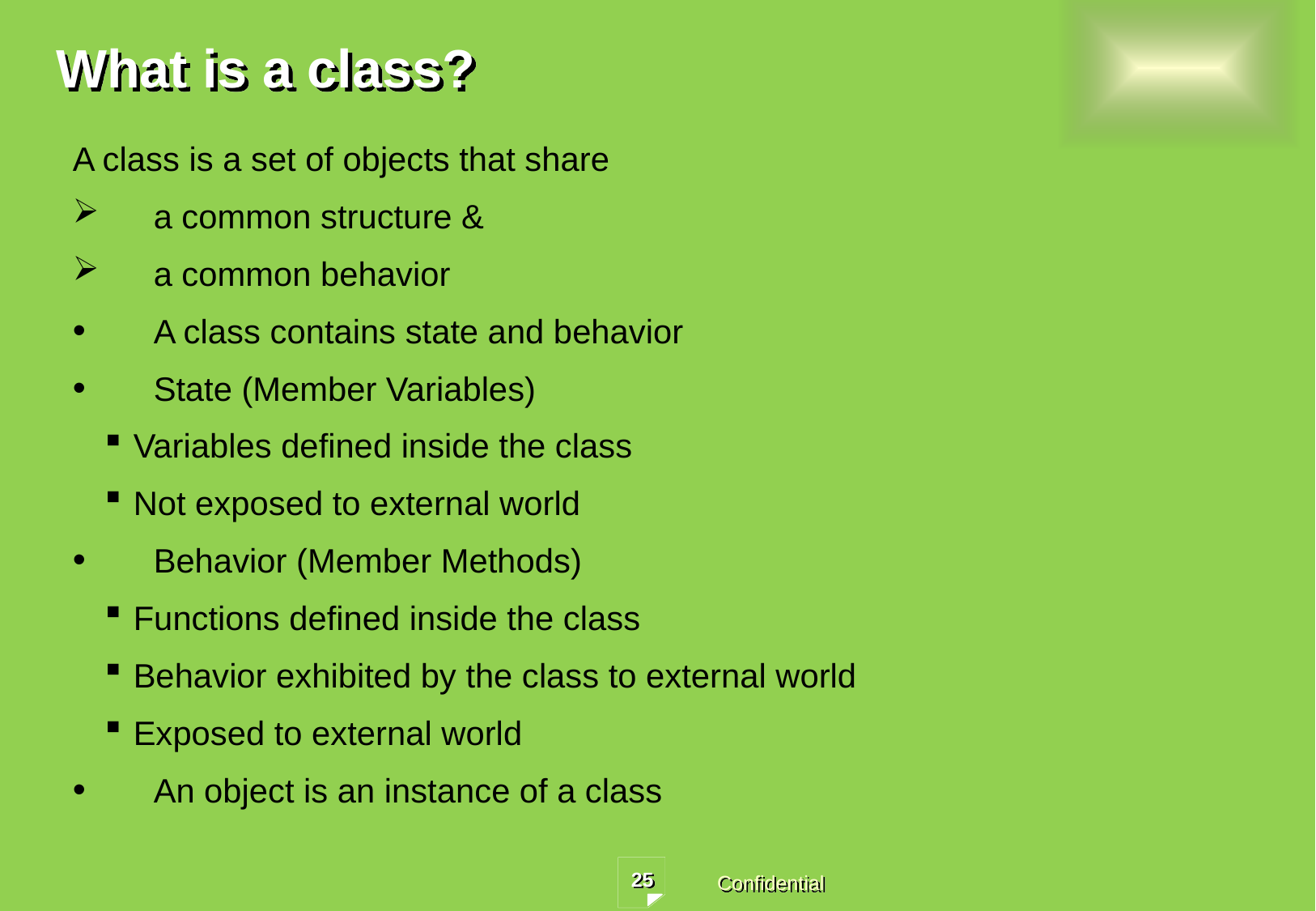

# What is a class?
A class is a set of objects that share
a common structure &
a common behavior
A class contains state and behavior
State (Member Variables)
Variables defined inside the class
Not exposed to external world
Behavior (Member Methods)
Functions defined inside the class
Behavior exhibited by the class to external world
Exposed to external world
An object is an instance of a class

25